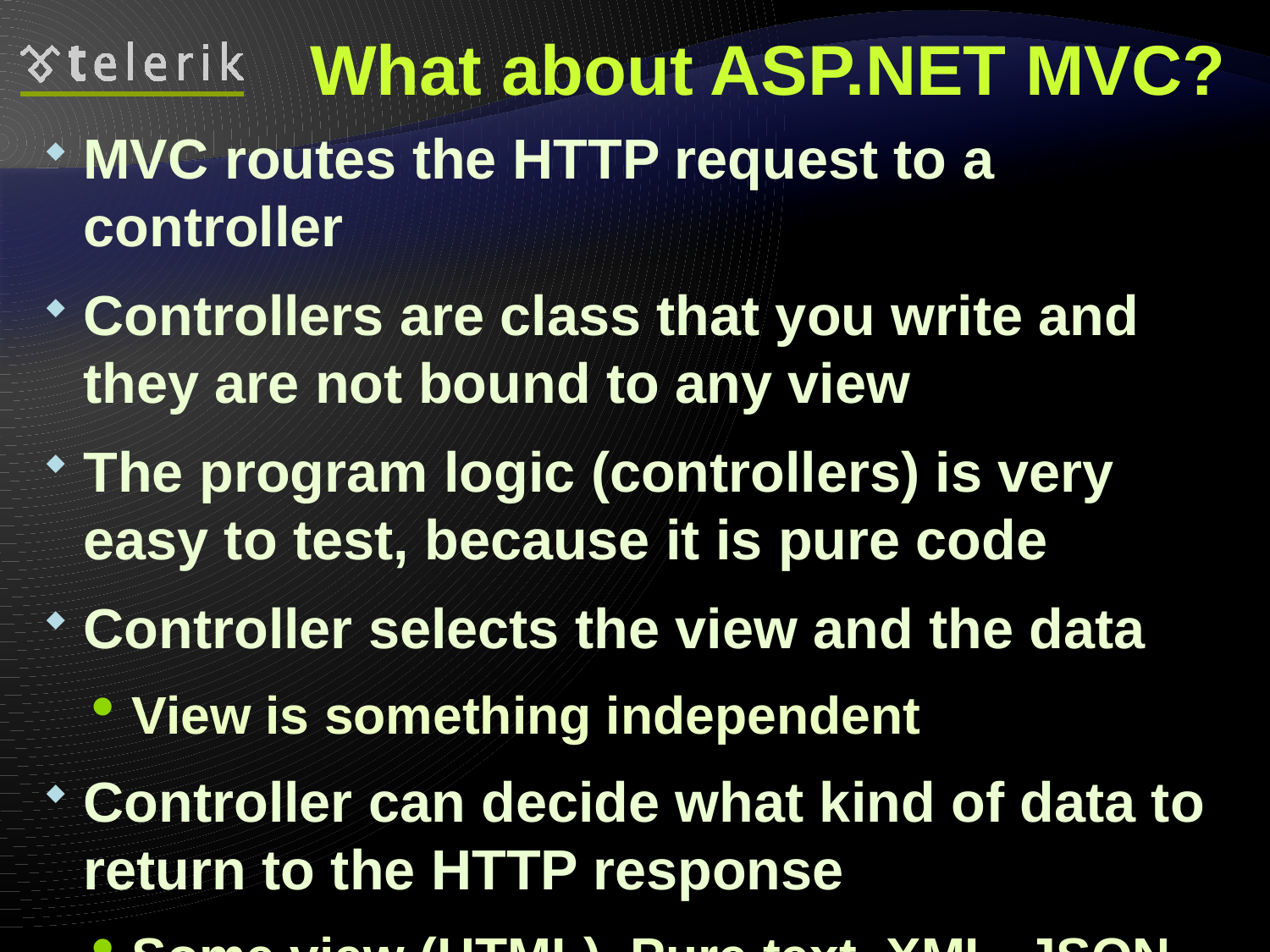

# What about ASP.NET MVC?
MVC routes the HTTP request to a controller
Controllers are class that you write and they are not bound to any view
The program logic (controllers) is very easy to test, because it is pure code
Controller selects the view and the data
View is something independent
Controller can decide what kind of data to return to the HTTP response
Some view (HTML), Pure text, XML, JSON, etc.